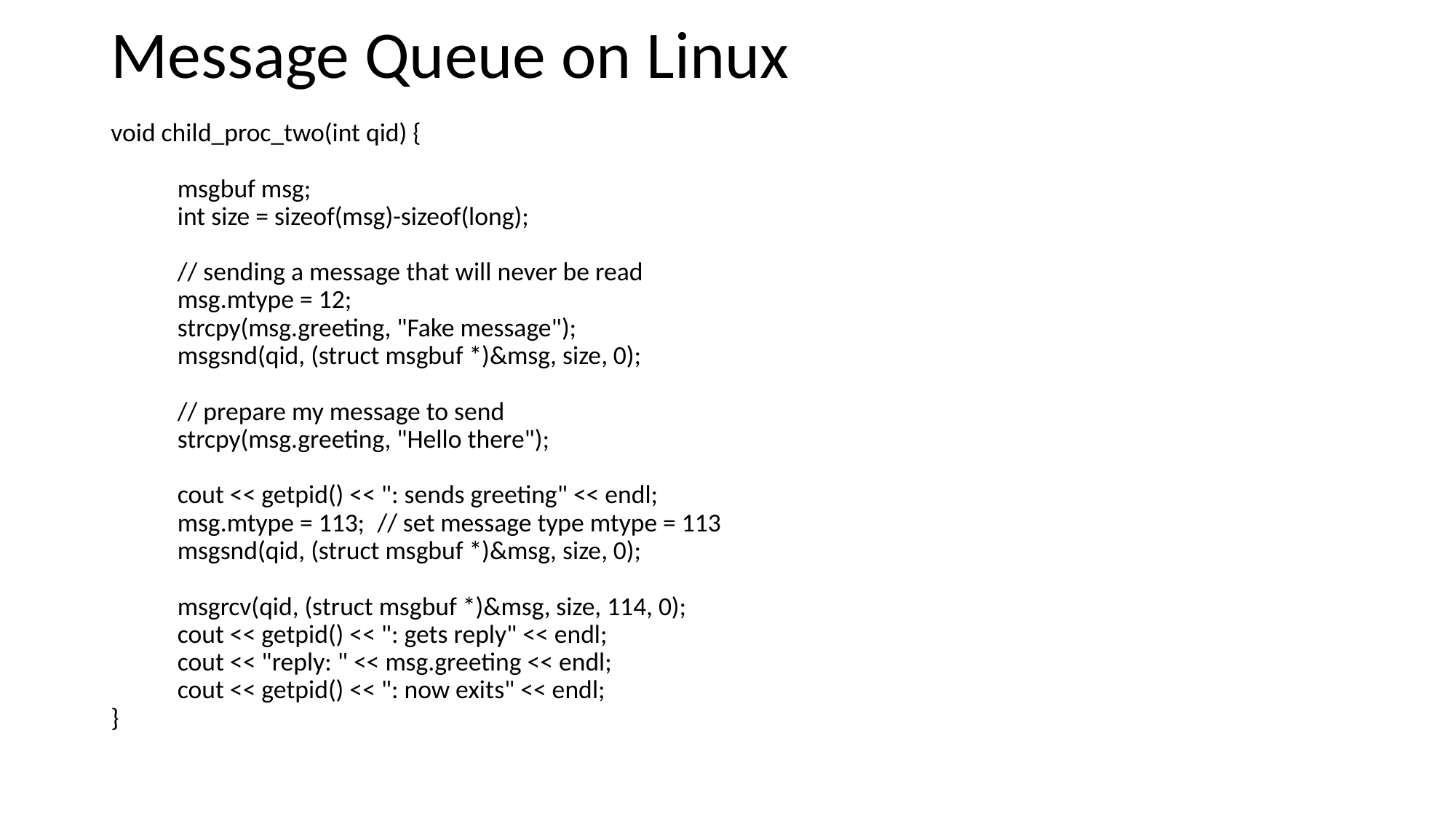

# Message Queue on Linux
void child_proc_two(int qid) {

	msgbuf msg;
	int size = sizeof(msg)-sizeof(long);

	// sending a message that will never be read
	msg.mtype = 12;
	strcpy(msg.greeting, "Fake message");
	msgsnd(qid, (struct msgbuf *)&msg, size, 0);

	// prepare my message to send
	strcpy(msg.greeting, "Hello there");

	cout << getpid() << ": sends greeting" << endl;
	msg.mtype = 113; 	// set message type mtype = 113
	msgsnd(qid, (struct msgbuf *)&msg, size, 0);

	msgrcv(qid, (struct msgbuf *)&msg, size, 114, 0);
	cout << getpid() << ": gets reply" << endl;
	cout << "reply: " << msg.greeting << endl;
	cout << getpid() << ": now exits" << endl;
}